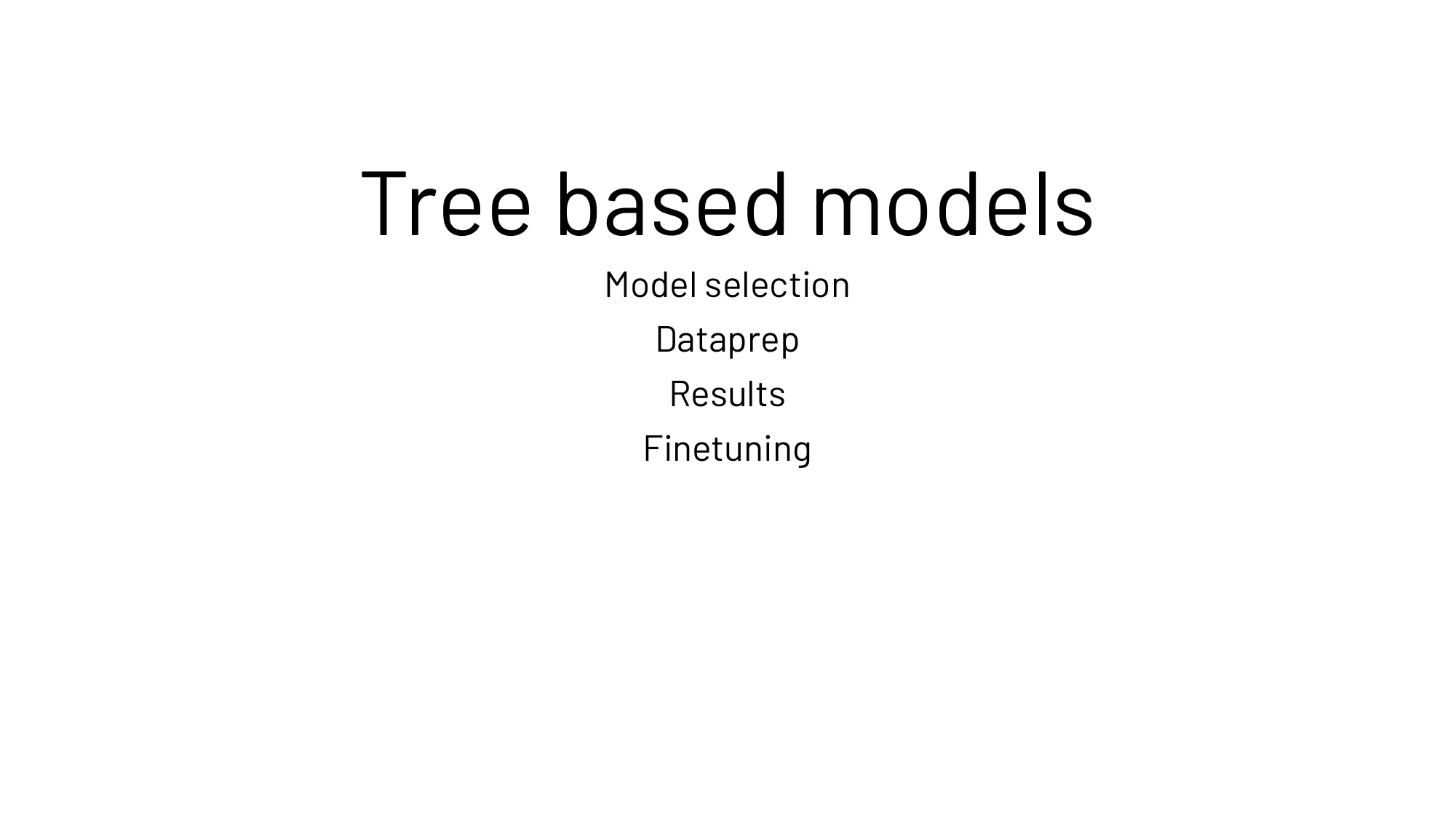

# Tree based models
Model selection
Dataprep
Results
Finetuning